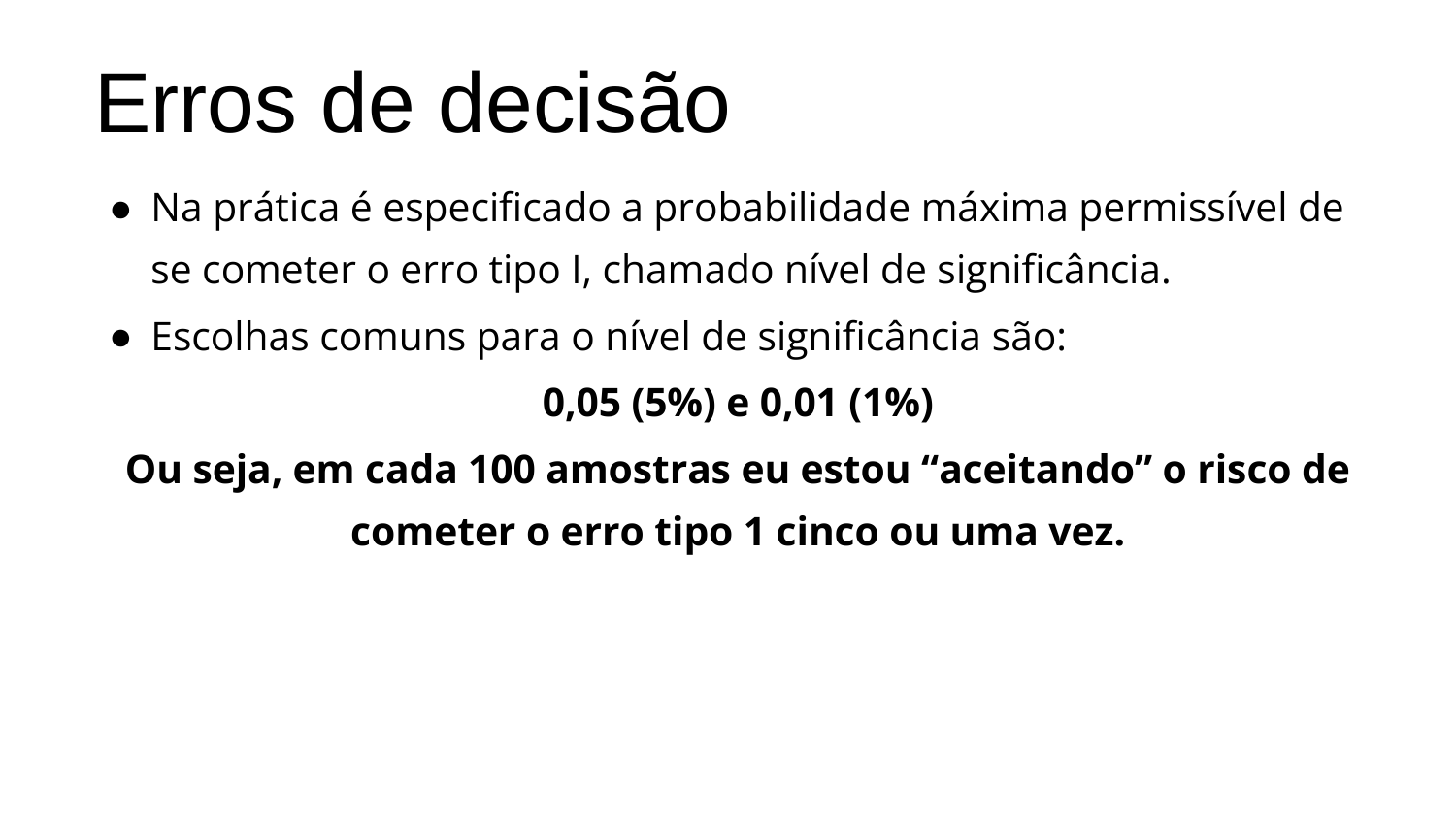

# Erros de decisão
Na prática é especificado a probabilidade máxima permissível de se cometer o erro tipo I, chamado nível de significância.
Escolhas comuns para o nível de significância são:
0,05 (5%) e 0,01 (1%)
Ou seja, em cada 100 amostras eu estou “aceitando” o risco de cometer o erro tipo 1 cinco ou uma vez.